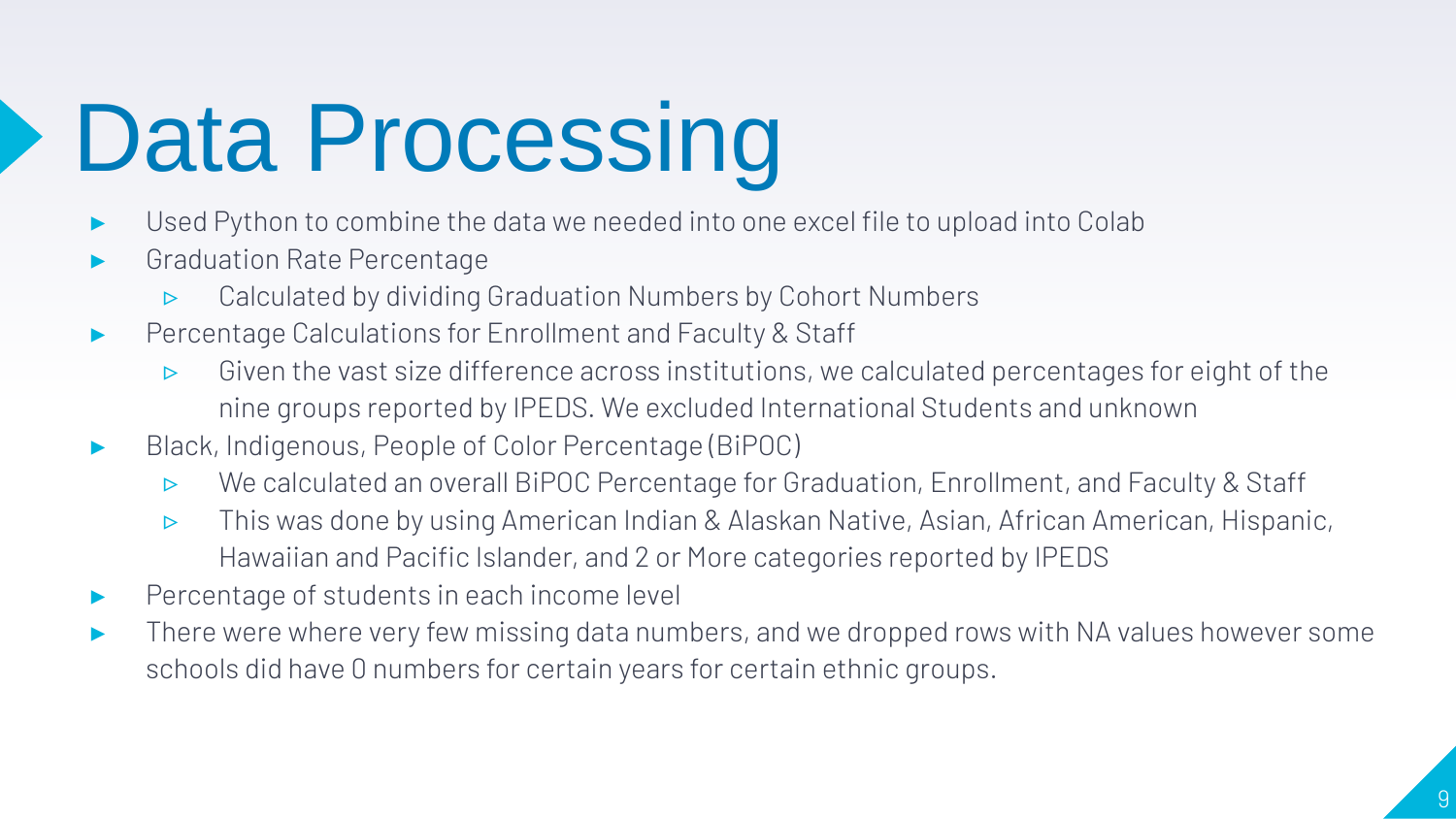

# Data Processing
Used Python to combine the data we needed into one excel file to upload into Colab
Graduation Rate Percentage
Calculated by dividing Graduation Numbers by Cohort Numbers
Percentage Calculations for Enrollment and Faculty & Staff
Given the vast size difference across institutions, we calculated percentages for eight of the nine groups reported by IPEDS. We excluded International Students and unknown
Black, Indigenous, People of Color Percentage (BiPOC)
We calculated an overall BiPOC Percentage for Graduation, Enrollment, and Faculty & Staff
This was done by using American Indian & Alaskan Native, Asian, African American, Hispanic, Hawaiian and Pacific Islander, and 2 or More categories reported by IPEDS
Percentage of students in each income level
There were where very few missing data numbers, and we dropped rows with NA values however some schools did have 0 numbers for certain years for certain ethnic groups.

9